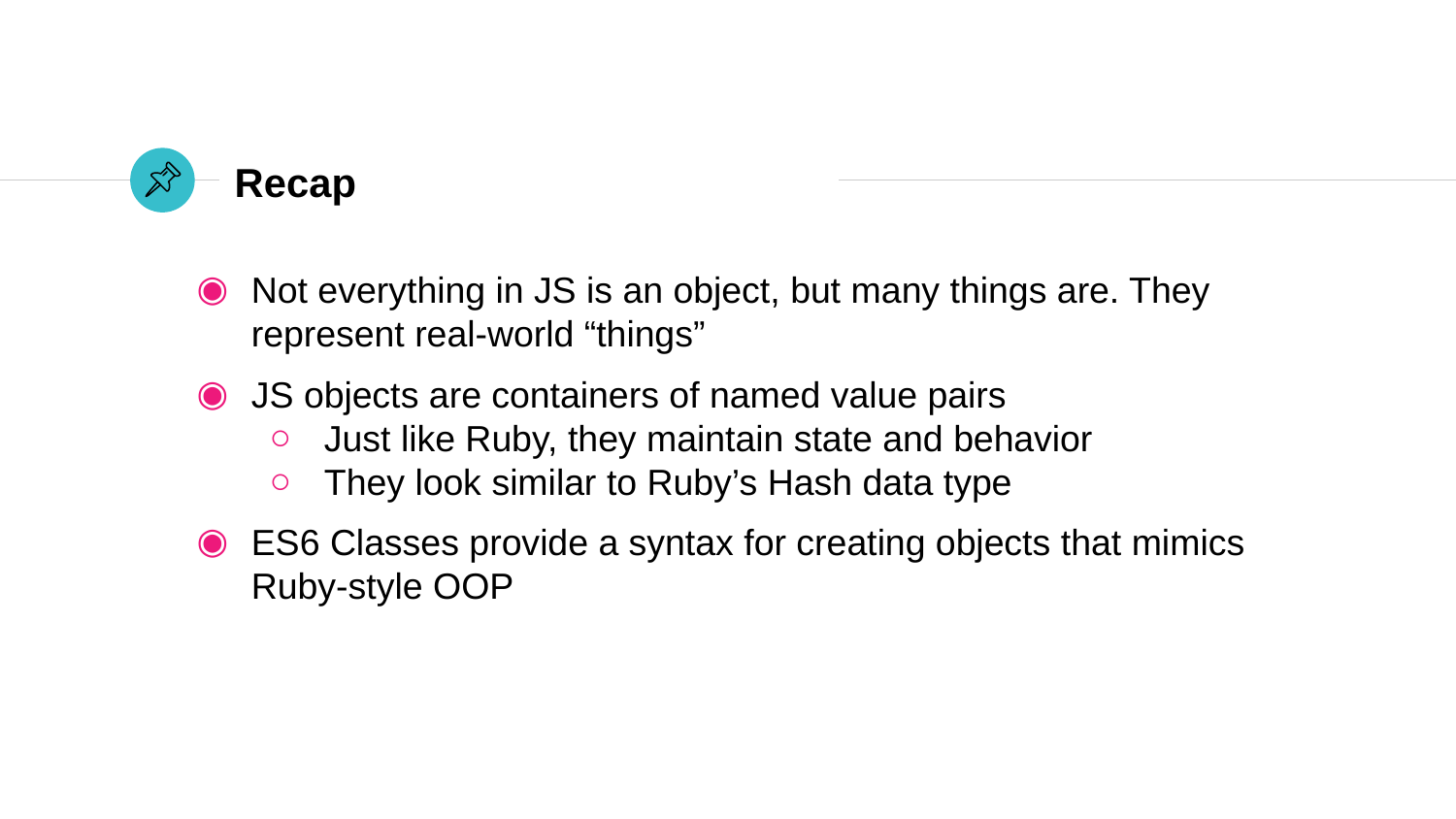

# Recap

Not everything in JS is an object, but many things are. They represent real-world “things”

JS objects are containers of named value pairs
Just like Ruby, they maintain state and behavior
They look similar to Ruby’s Hash data type

ES6 Classes provide a syntax for creating objects that mimics Ruby-style OOP